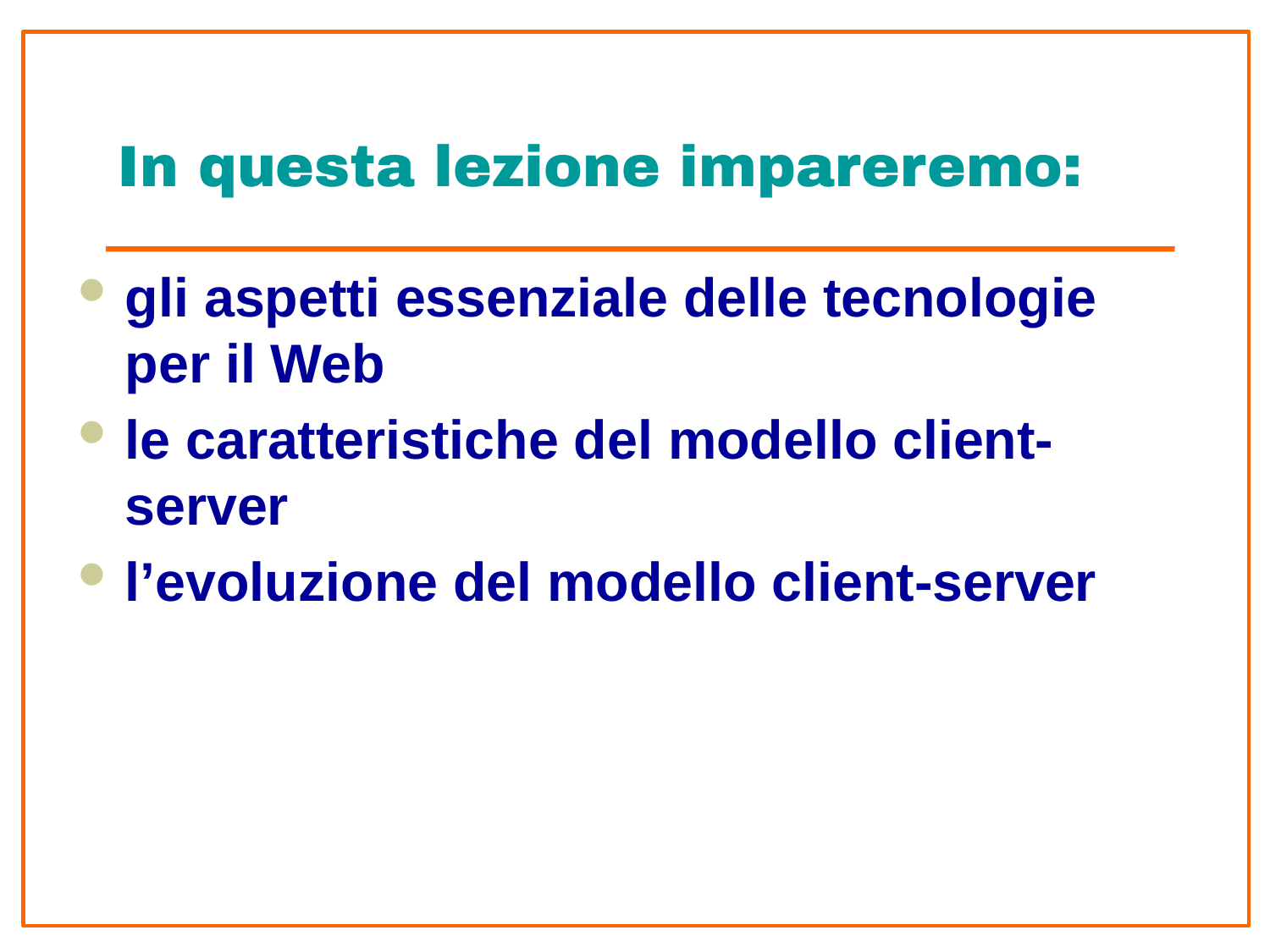

# In questa lezione impareremo:
gli aspetti essenziale delle tecnologie per il Web
le caratteristiche del modello client-server
l’evoluzione del modello client-server